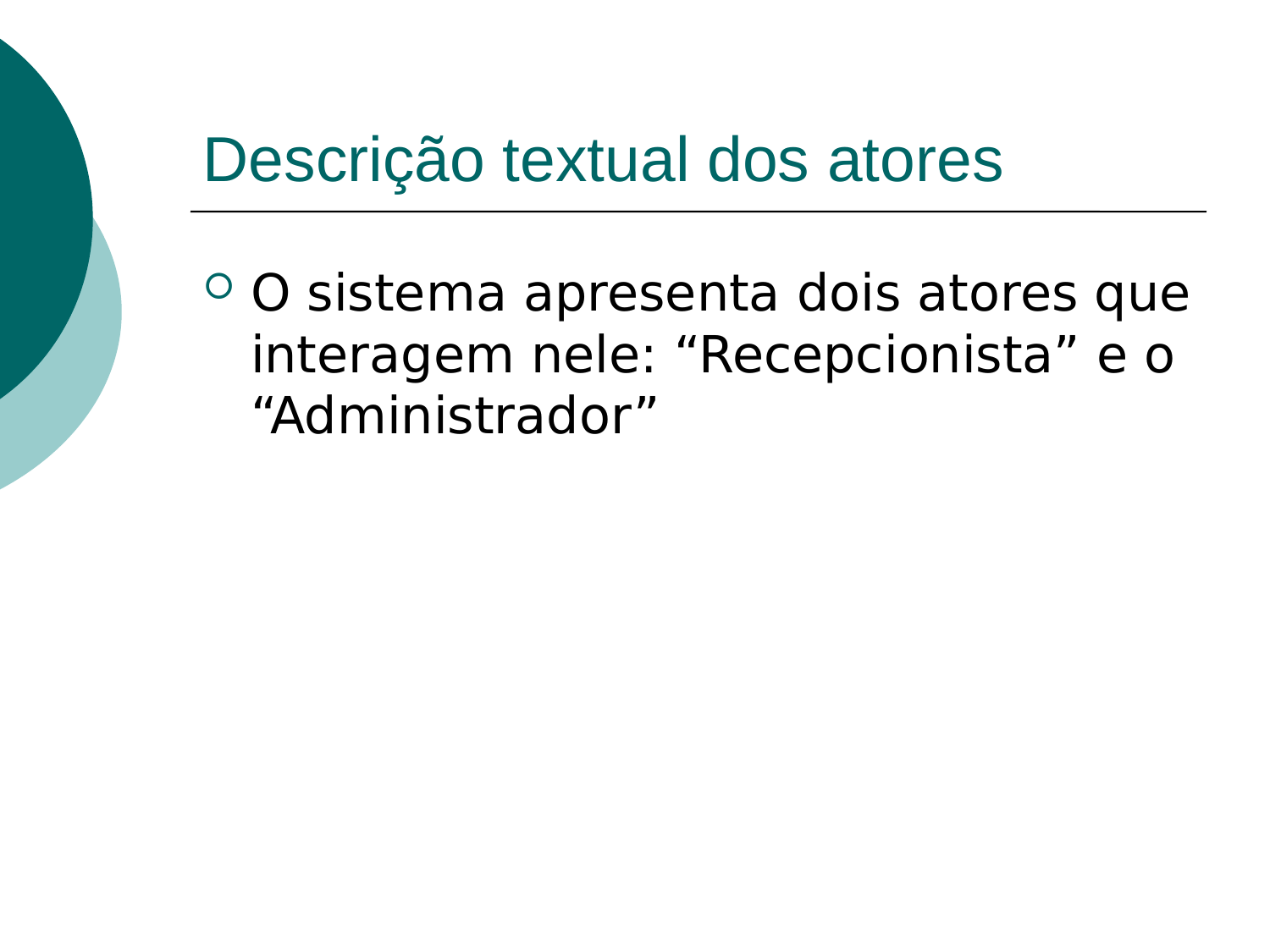

# Descrição textual dos atores
O sistema apresenta dois atores que interagem nele: “Recepcionista” e o “Administrador”